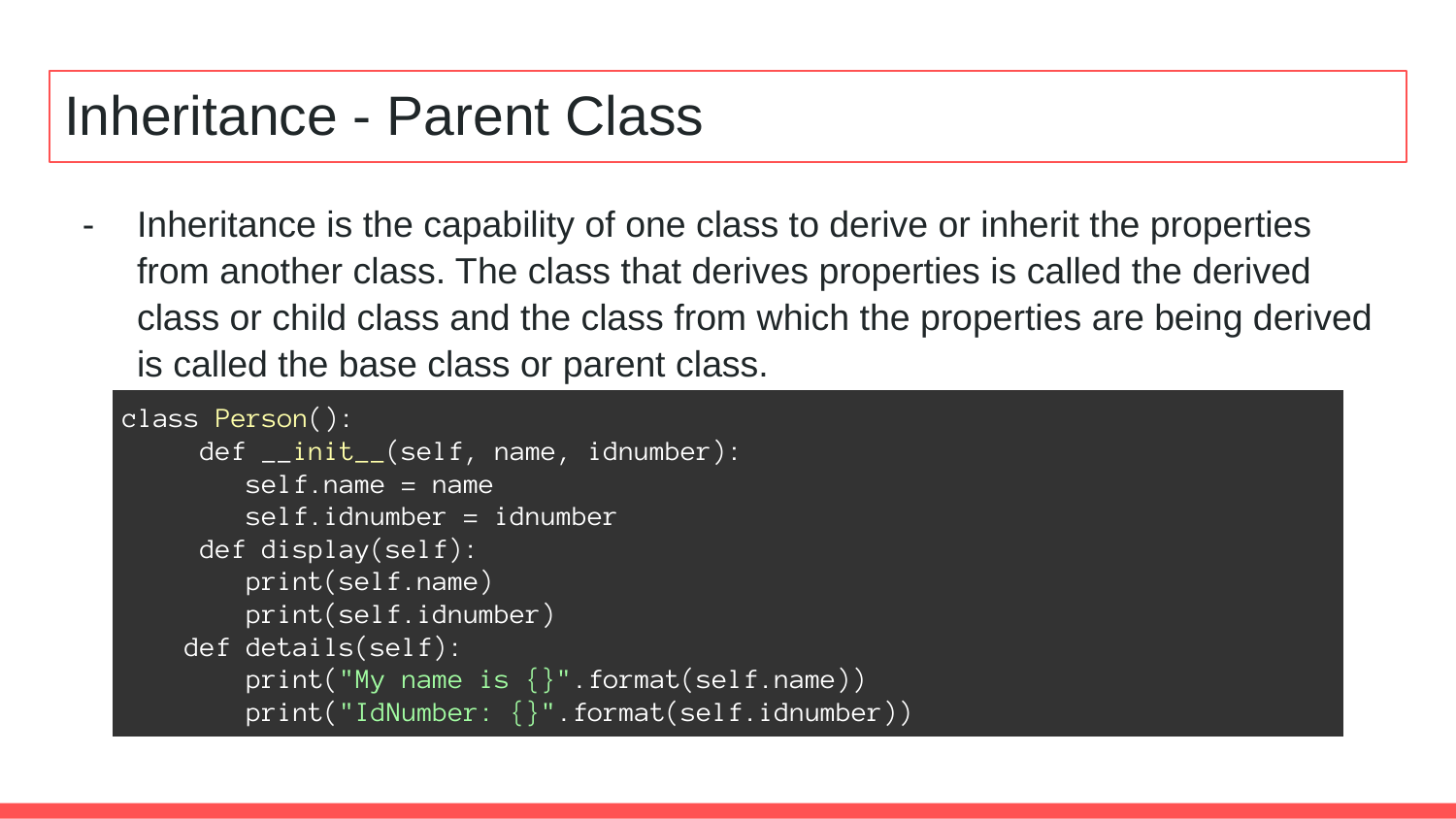

# Inheritance - Parent Class
Inheritance is the capability of one class to derive or inherit the properties from another class. The class that derives properties is called the derived class or child class and the class from which the properties are being derived is called the base class or parent class.
| class Person(): def \_\_init\_\_(self, name, idnumber): self.name = name self.idnumber = idnumber def display(self): print(self.name) print(self.idnumber) def details(self): print("My name is {}".format(self.name)) print("IdNumber: {}".format(self.idnumber)) |
| --- |